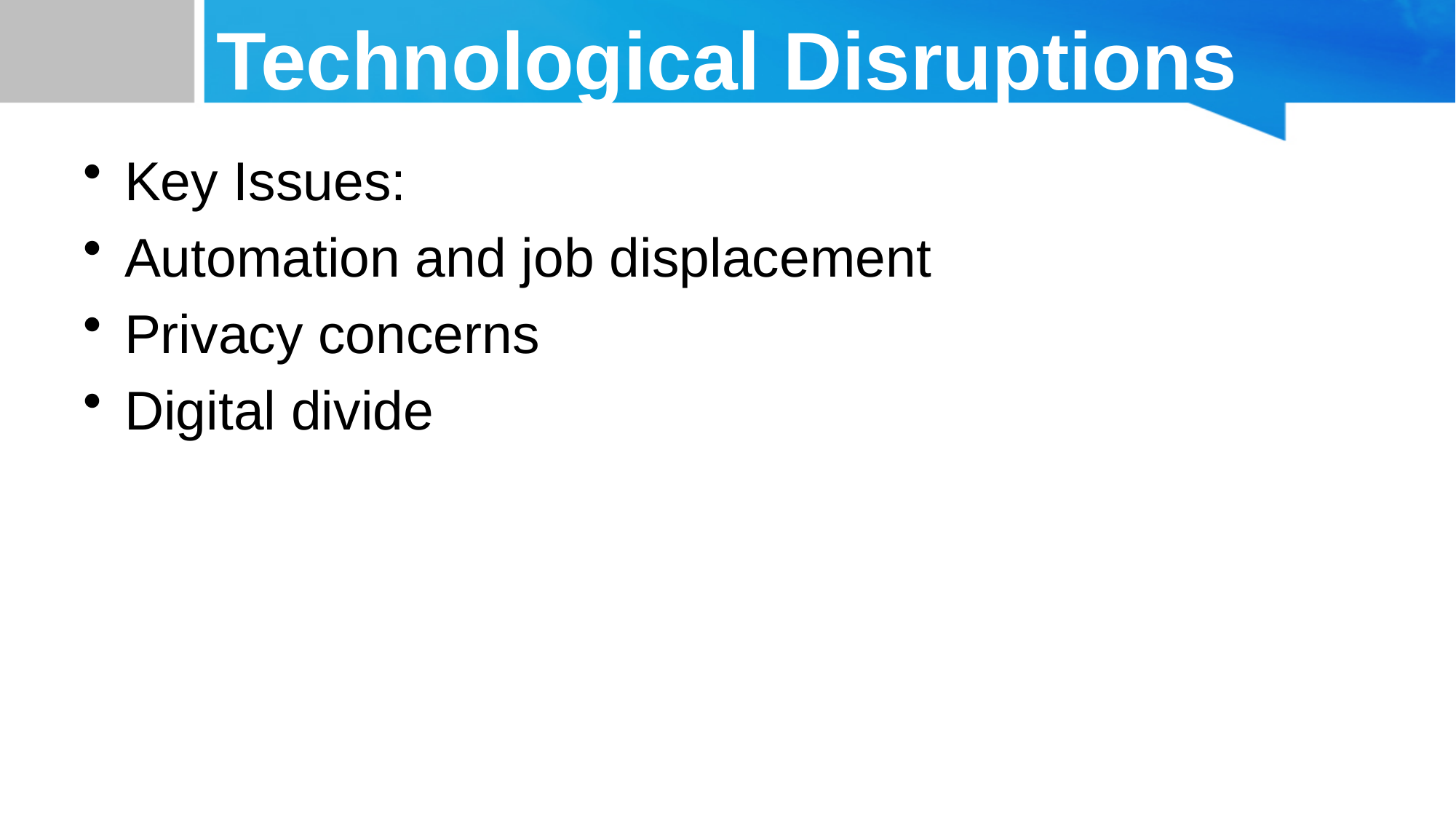

# Technological Disruptions
Key Issues:
Automation and job displacement
Privacy concerns
Digital divide